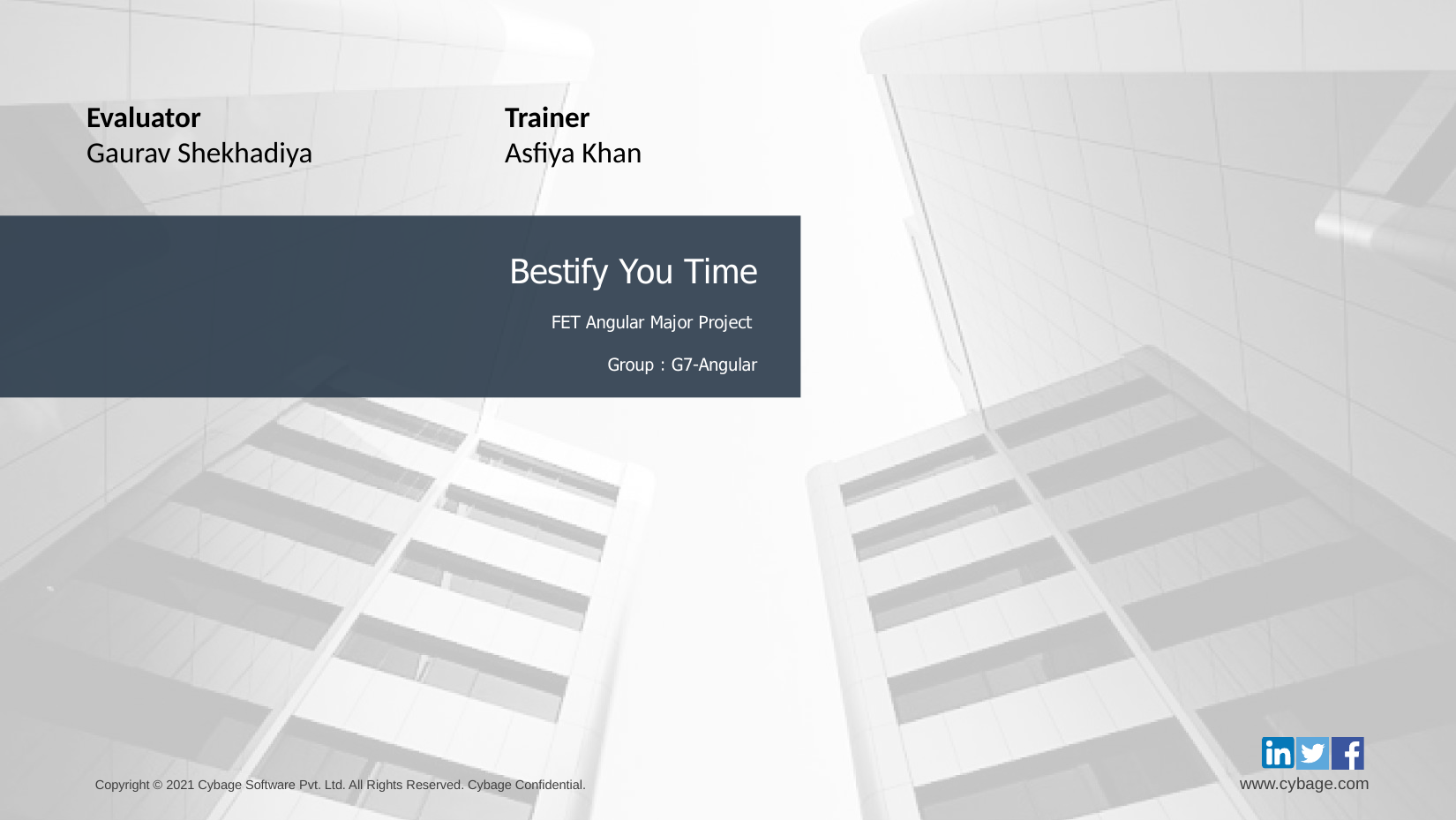

Evaluator
Gaurav Shekhadiya

Trainer
Asfiya Khan

Bestify You Time

FET Angular Major Project

Group : G7-Angular